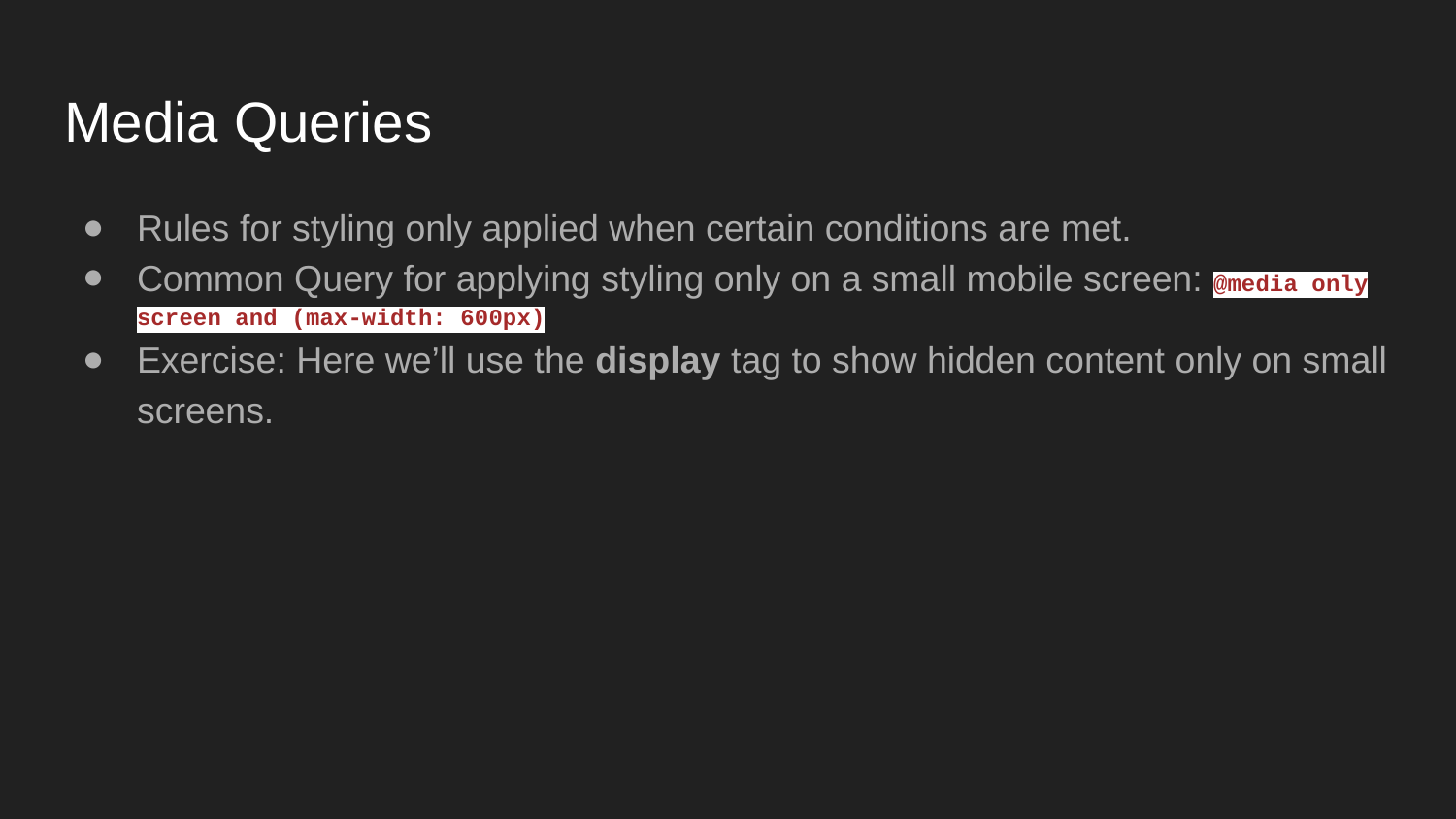

# Media Queries
Rules for styling only applied when certain conditions are met.
Common Query for applying styling only on a small mobile screen: @media only screen and (max-width: 600px)
Exercise: Here we’ll use the display tag to show hidden content only on small screens.